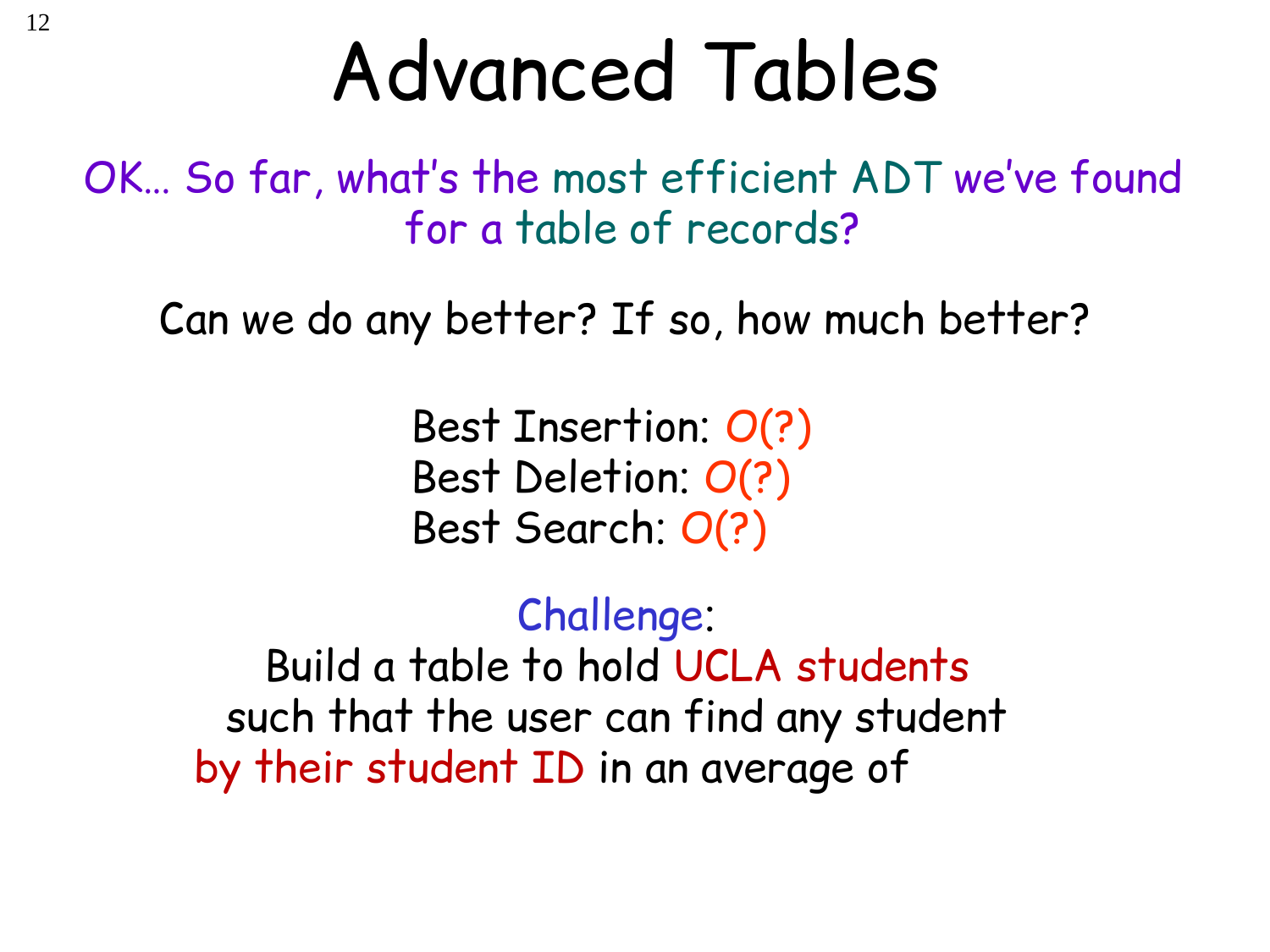

12
# Advanced Tables
OK… So far, what’s the most efficient ADT we’ve found for a table of records?
Can we do any better? If so, how much better?
Best Insertion: O(?)
Best Deletion: O(?)
Best Search: O(?)
Challenge:
Build a table to hold UCLA students
such that the user can find any student
by their student ID in an average of 1 step.

(i.e., it takes a small, fixed number of steps to find a student whether our table holds 100 or 100,000,000,000 students)